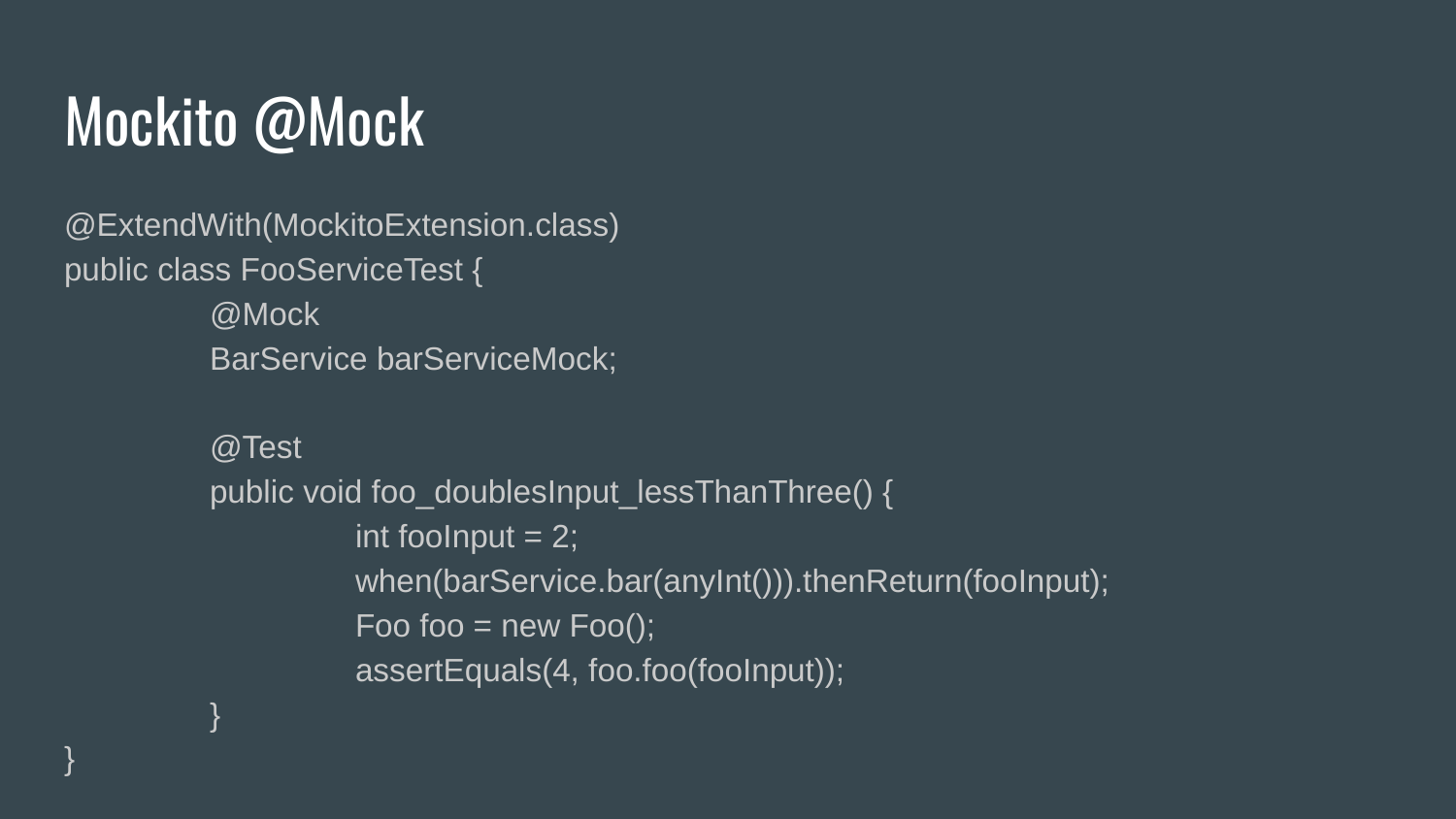

# Mockito @Mock
@ExtendWith(MockitoExtension.class)
public class FooServiceTest {
	@Mock
	BarService barServiceMock;
	@Test
	public void foo_doublesInput_lessThanThree() {
		int fooInput = 2;
		when(barService.bar(anyInt())).thenReturn(fooInput);
		Foo foo = new Foo();
		assertEquals(4, foo.foo(fooInput));
	}
}